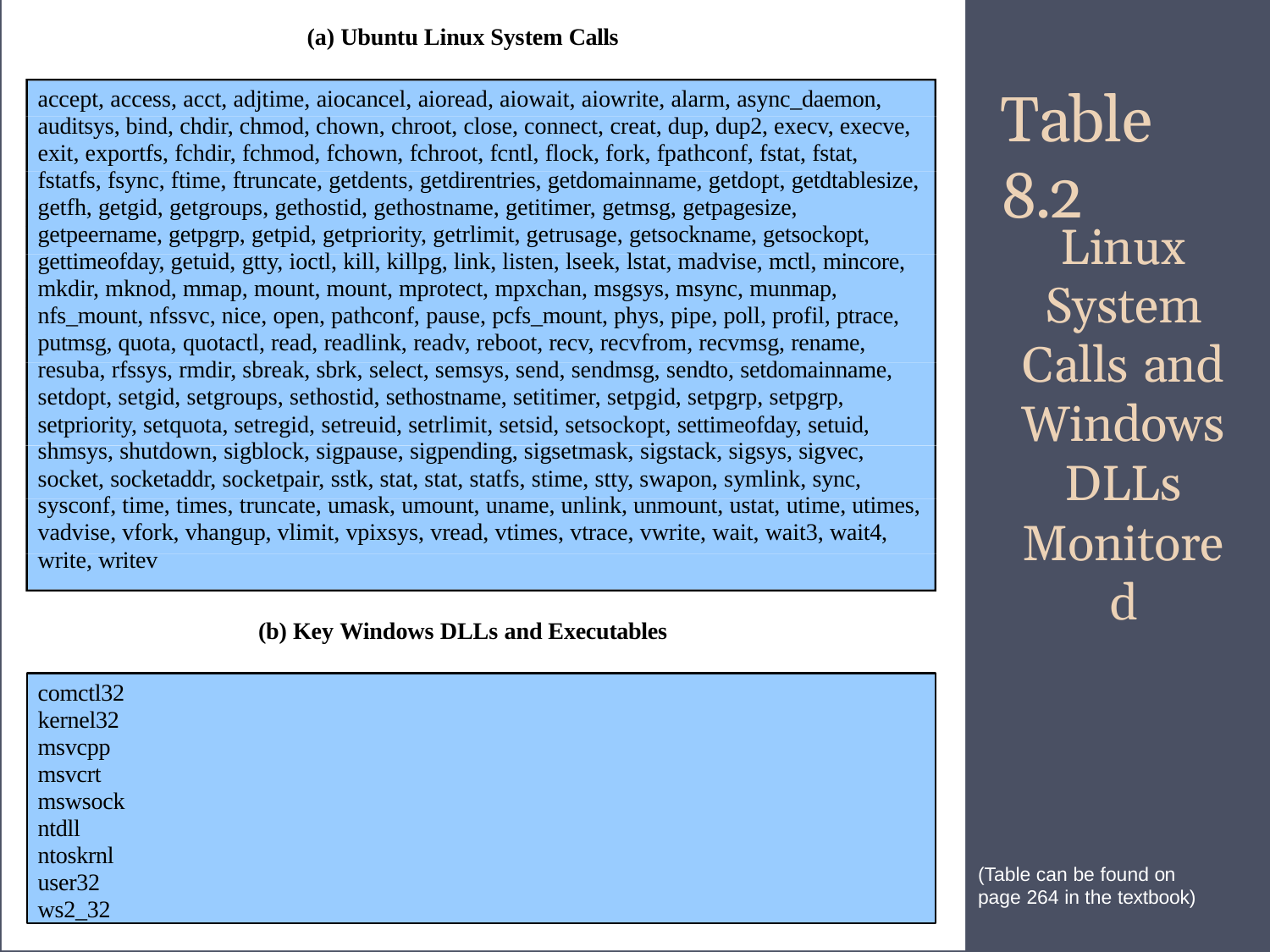

(a) Ubuntu Linux System Calls
# Table 8.2

accept, access, acct, adjtime, aiocancel, aioread, aiowait, aiowrite, alarm, async_daemon, auditsys, bind, chdir, chmod, chown, chroot, close, connect, creat, dup, dup2, execv, execve, exit, exportfs, fchdir, fchmod, fchown, fchroot, fcntl, flock, fork, fpathconf, fstat, fstat, fstatfs, fsync, ftime, ftruncate, getdents, getdirentries, getdomainname, getdopt, getdtablesize, getfh, getgid, getgroups, gethostid, gethostname, getitimer, getmsg, getpagesize, getpeername, getpgrp, getpid, getpriority, getrlimit, getrusage, getsockname, getsockopt, gettimeofday, getuid, gtty, ioctl, kill, killpg, link, listen, lseek, lstat, madvise, mctl, mincore, mkdir, mknod, mmap, mount, mount, mprotect, mpxchan, msgsys, msync, munmap, nfs_mount, nfssvc, nice, open, pathconf, pause, pcfs_mount, phys, pipe, poll, profil, ptrace, putmsg, quota, quotactl, read, readlink, readv, reboot, recv, recvfrom, recvmsg, rename, resuba, rfssys, rmdir, sbreak, sbrk, select, semsys, send, sendmsg, sendto, setdomainname, setdopt, setgid, setgroups, sethostid, sethostname, setitimer, setpgid, setpgrp, setpgrp, setpriority, setquota, setregid, setreuid, setrlimit, setsid, setsockopt, settimeofday, setuid, shmsys, shutdown, sigblock, sigpause, sigpending, sigsetmask, sigstack, sigsys, sigvec, socket, socketaddr, socketpair, sstk, stat, stat, statfs, stime, stty, swapon, symlink, sync, sysconf, time, times, truncate, umask, umount, uname, unlink, unmount, ustat, utime, utimes, vadvise, vfork, vhangup, vlimit, vpixsys, vread, vtimes, vtrace, vwrite, wait, wait3, wait4, write, writev
Linux System Calls and Windows DLLs
Monitored

(b) Key Windows DLLs and Executables
comctl32 kernel32 msvcpp msvcrt mswsock ntdll ntoskrnl user32 ws2_32
(Table can be found on
page 264 in the textbook)